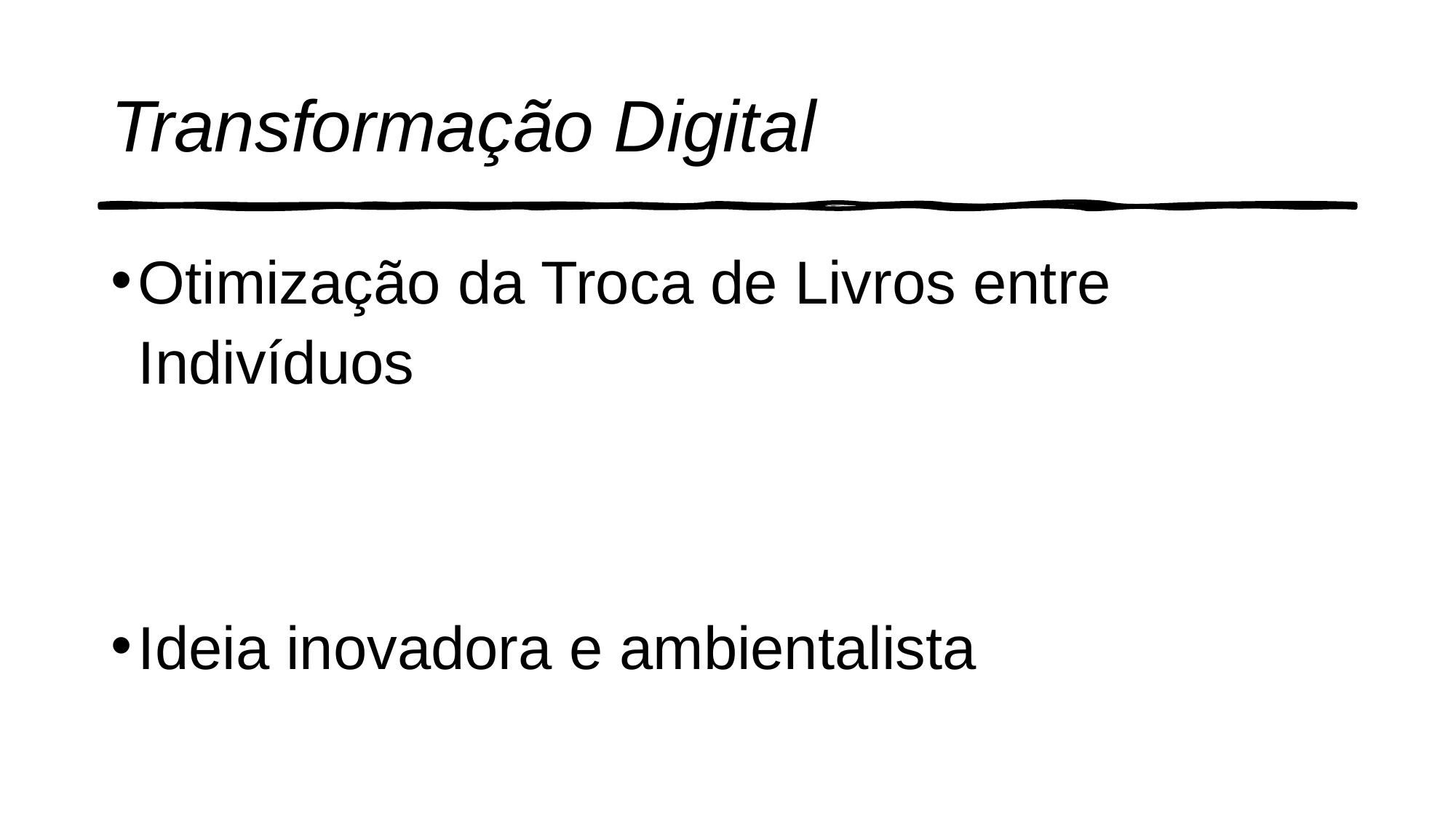

# Transformação Digital
Otimização da Troca de Livros entre Indivíduos

Ideia inovadora e ambientalista